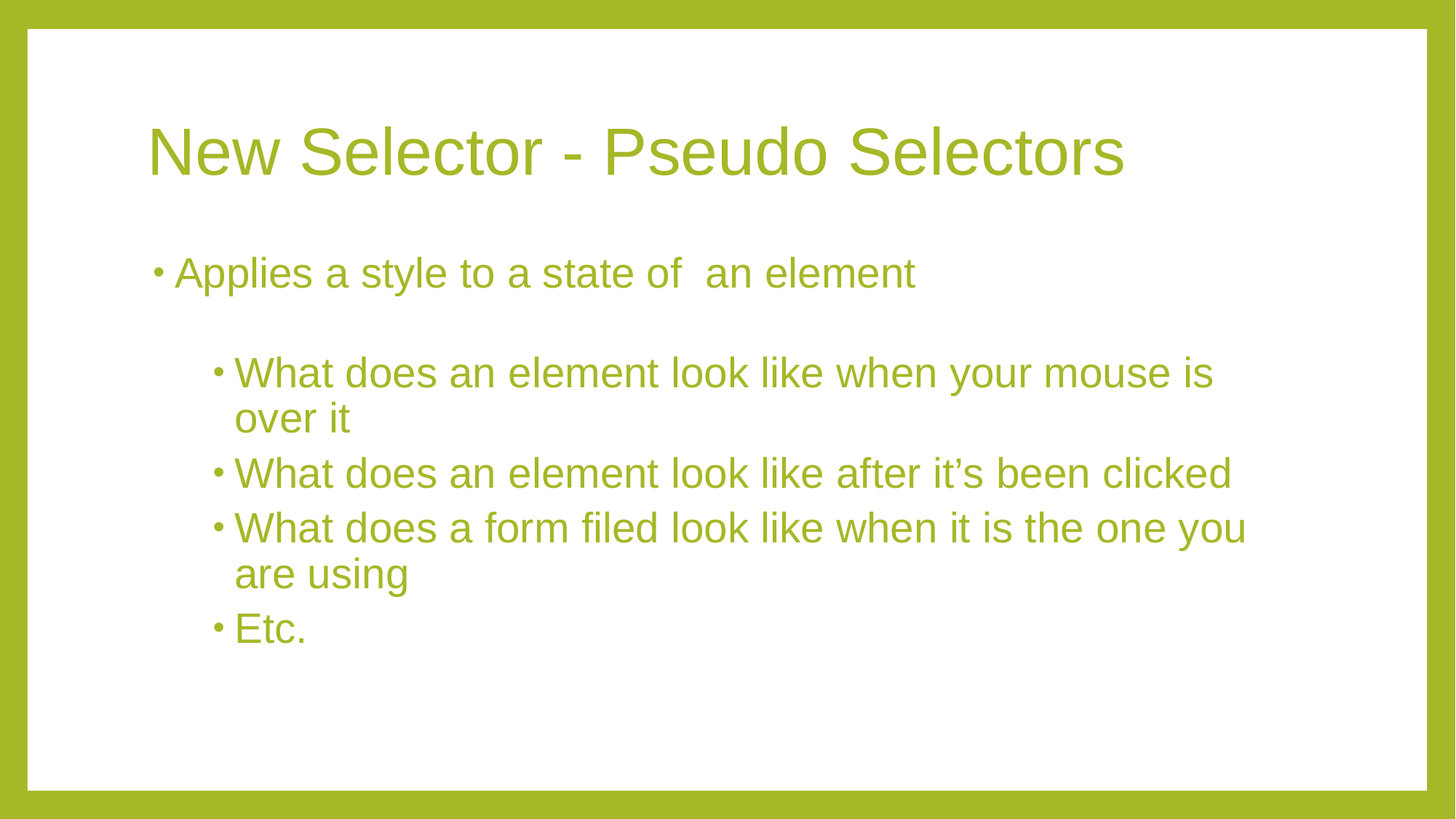

# New Selector - Pseudo Selectors
Applies a style to a state of  an element
What does an element look like when your mouse is over it
What does an element look like after it’s been clicked
What does a form filed look like when it is the one you are using
Etc.